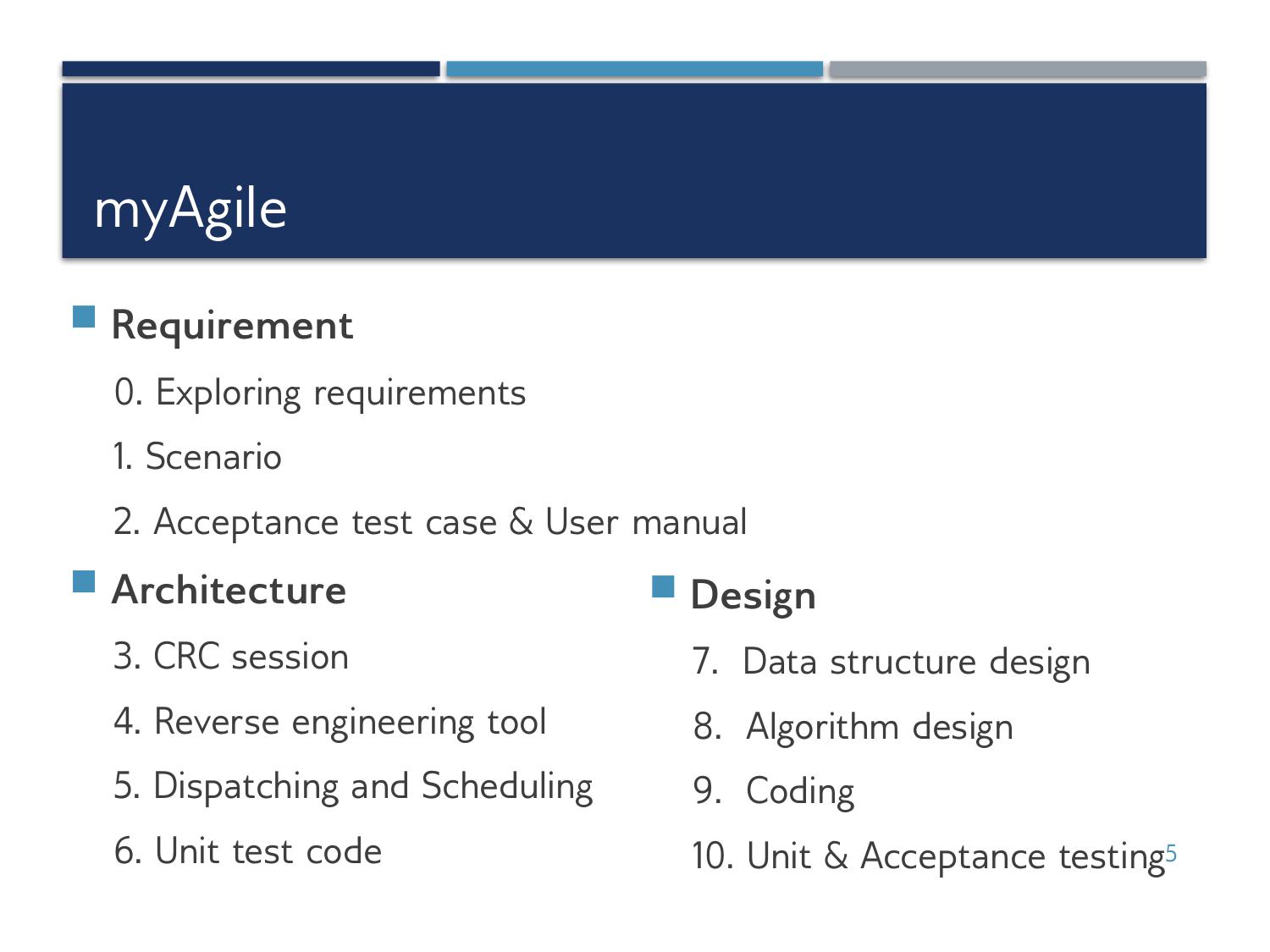

# myAgile
Requirement
0. Exploring requirements
1. Scenario
2. Acceptance test case & User manual
Architecture
3. CRC session
4. Reverse engineering tool
5. Dispatching and Scheduling
6. Unit test code
Design
7.  Data structure design
8.  Algorithm design
9.  Coding
10. Unit & Acceptance testing
5